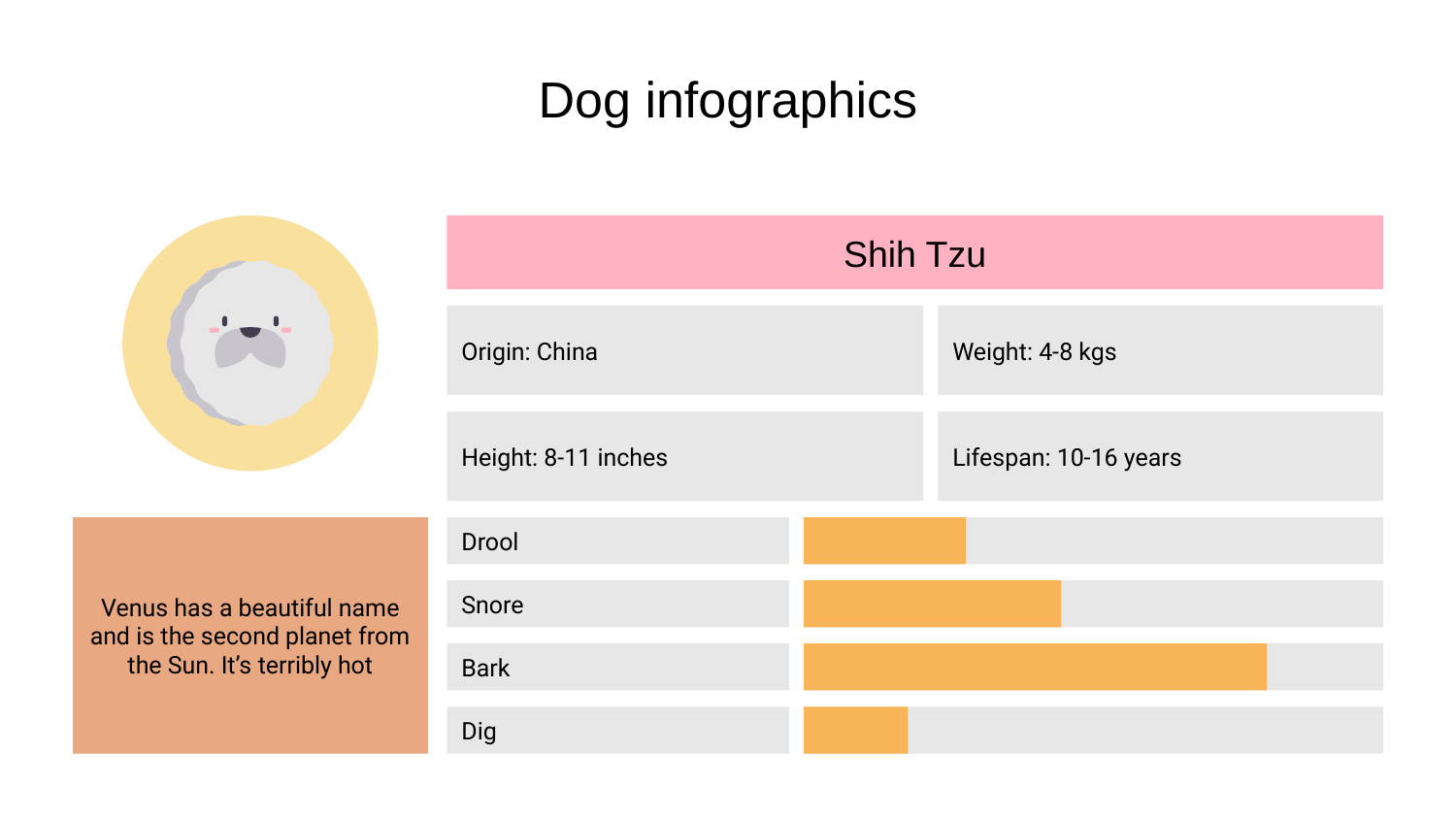

# Dog infographics

Shih Tzu
Origin: China
Weight: 4-8 kgs
Height: 8-11 inches
Lifespan: 10-16 years
Drool

Snore

Bark

Dig

Venus has a beautiful name and is the second planet from the Sun. It’s terribly hot